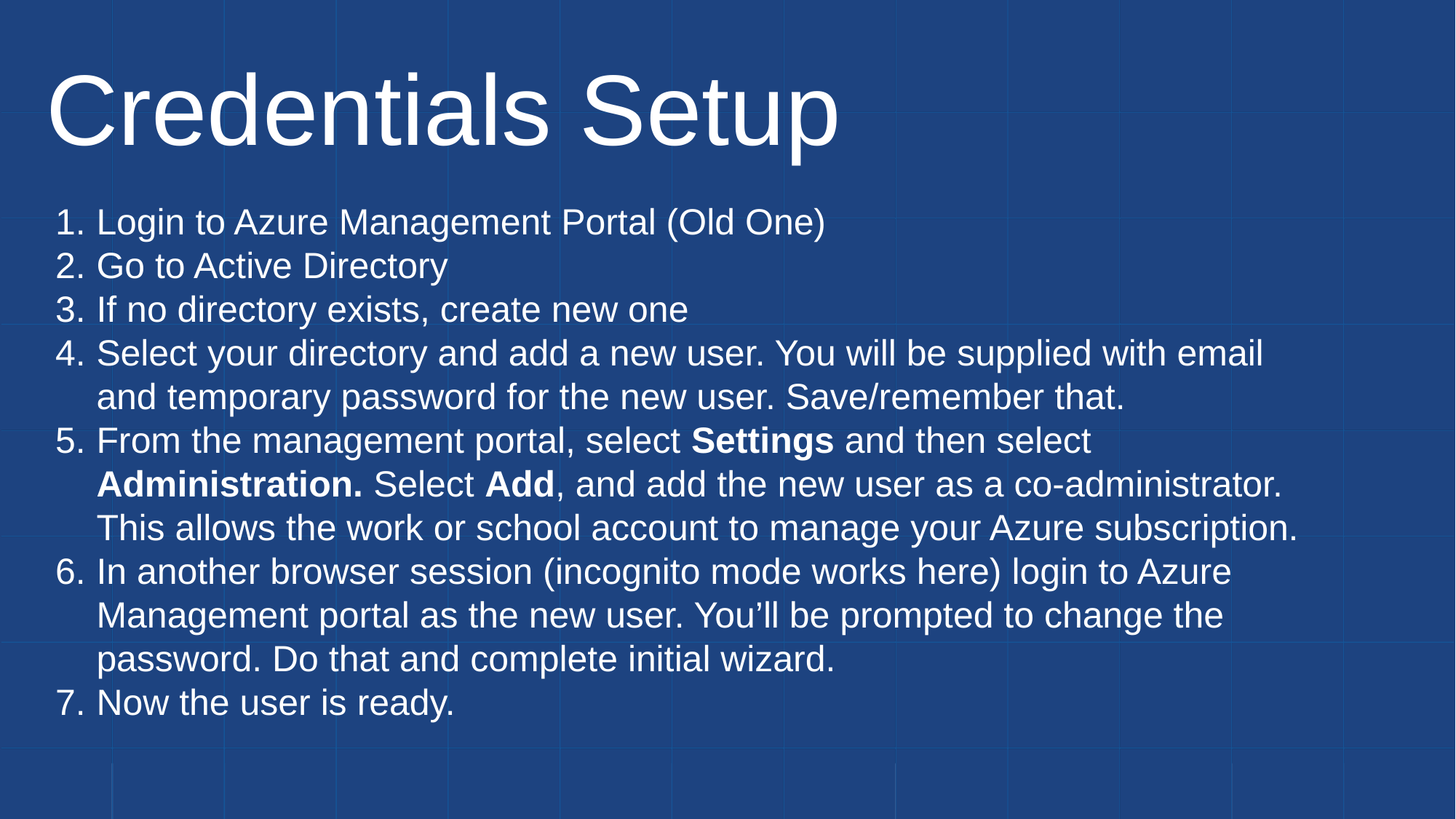

# Credentials Setup
Login to Azure Management Portal (Old One)
Go to Active Directory
If no directory exists, create new one
Select your directory and add a new user. You will be supplied with email and temporary password for the new user. Save/remember that.
From the management portal, select Settings and then select Administration. Select Add, and add the new user as a co-administrator. This allows the work or school account to manage your Azure subscription.
In another browser session (incognito mode works here) login to Azure Management portal as the new user. You’ll be prompted to change the password. Do that and complete initial wizard.
Now the user is ready.